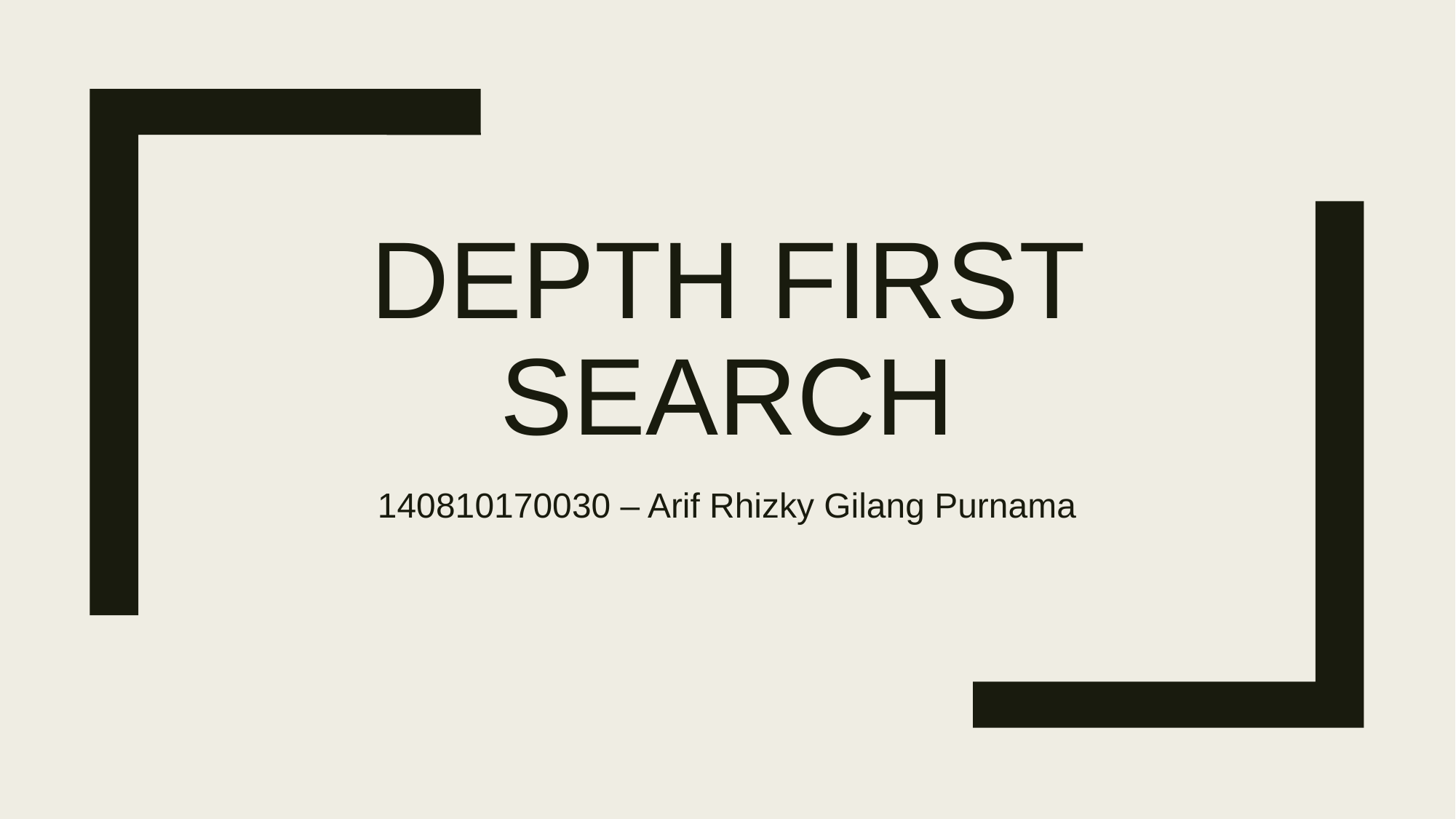

# Depth First Search
140810170030 – Arif Rhizky Gilang Purnama